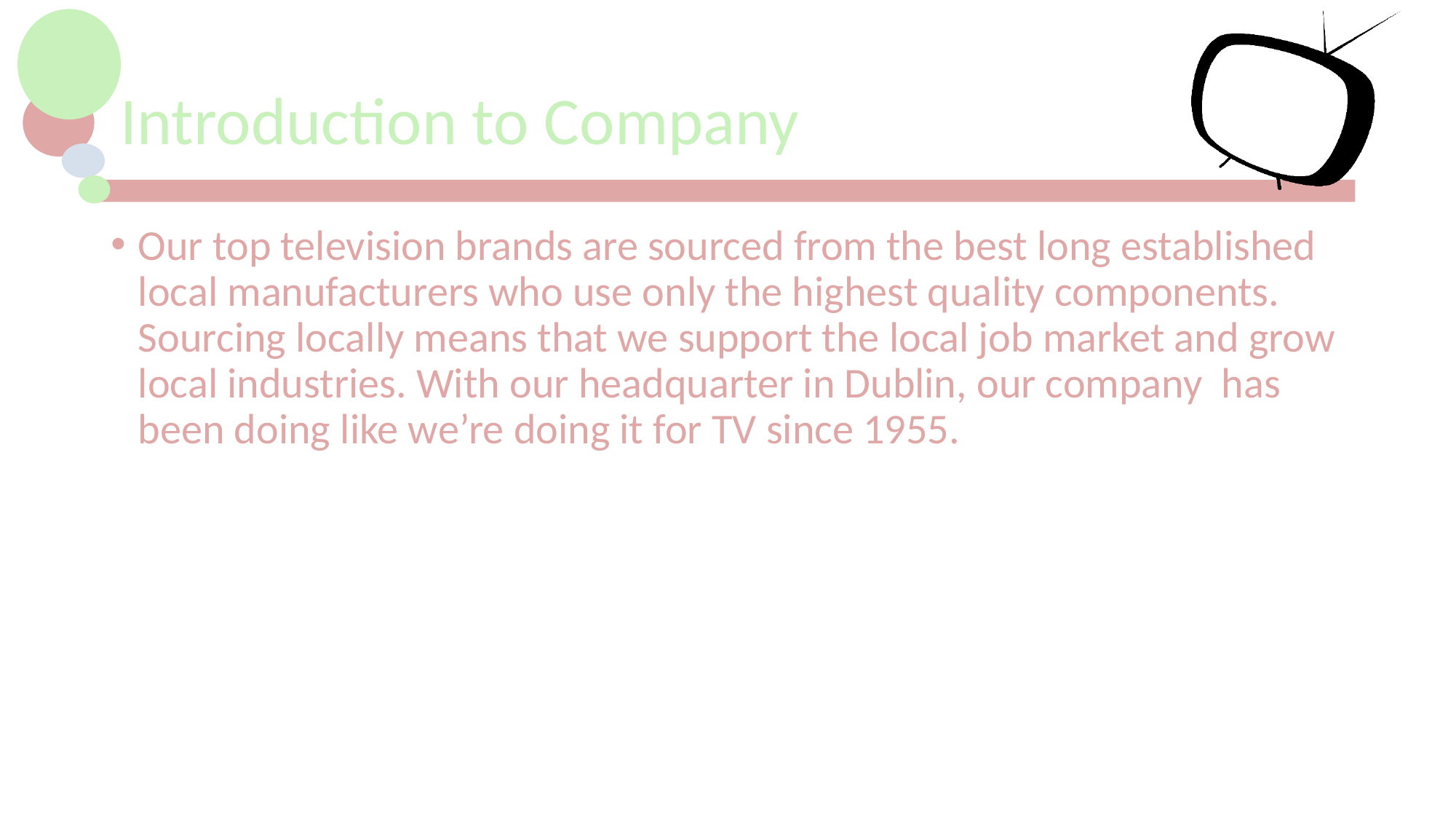

# Introduction to Company

Our top television brands are sourced from the best long established local manufacturers who use only the highest quality components. Sourcing locally means that we support the local job market and grow local industries. With our headquarter in Dublin, our company  has been doing like we’re doing it for TV since 1955.